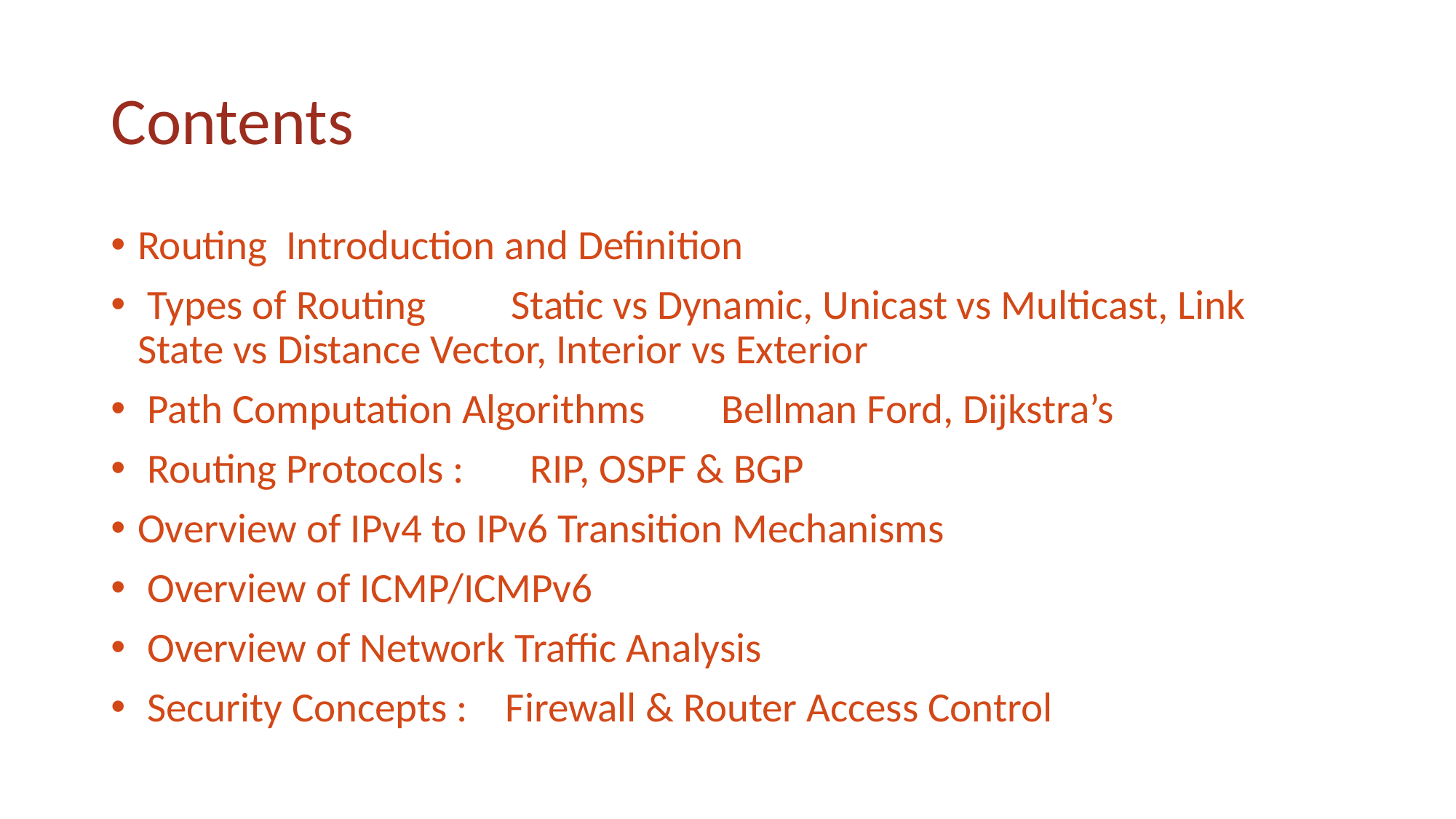

# Contents
Routing  Introduction and Definition
 Types of Routing         Static vs Dynamic, Unicast vs Multicast, Link           State vs Distance Vector, Interior vs Exterior
 Path Computation Algorithms        Bellman Ford, Dijkstra’s
 Routing Protocols :       RIP, OSPF & BGP
Overview of IPv4 to IPv6 Transition Mechanisms
 Overview of ICMP/ICMPv6
 Overview of Network Traffic Analysis
 Security Concepts :    Firewall & Router Access Control